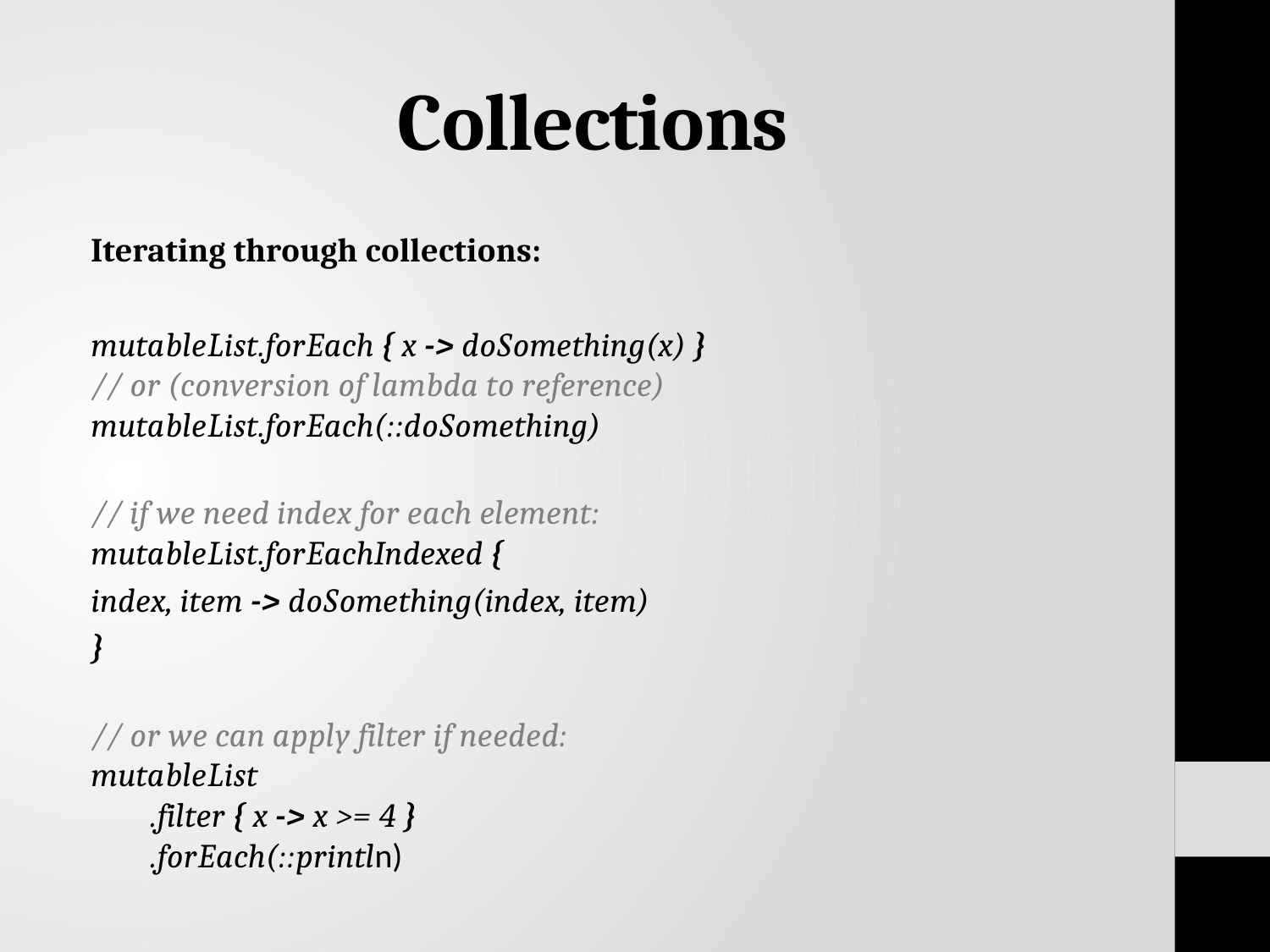

# Collections
Iterating through collections:

mutableList.forEach { x -> doSomething(x) }
// or (conversion of lambda to reference)
mutableList.forEach(::doSomething)
// if we need index for each element:
mutableList.forEachIndexed {
	index, item -> doSomething(index, item)
}
// or we can apply filter if needed:
mutableList
        .filter { x -> x >= 4 }
        .forEach(::println)